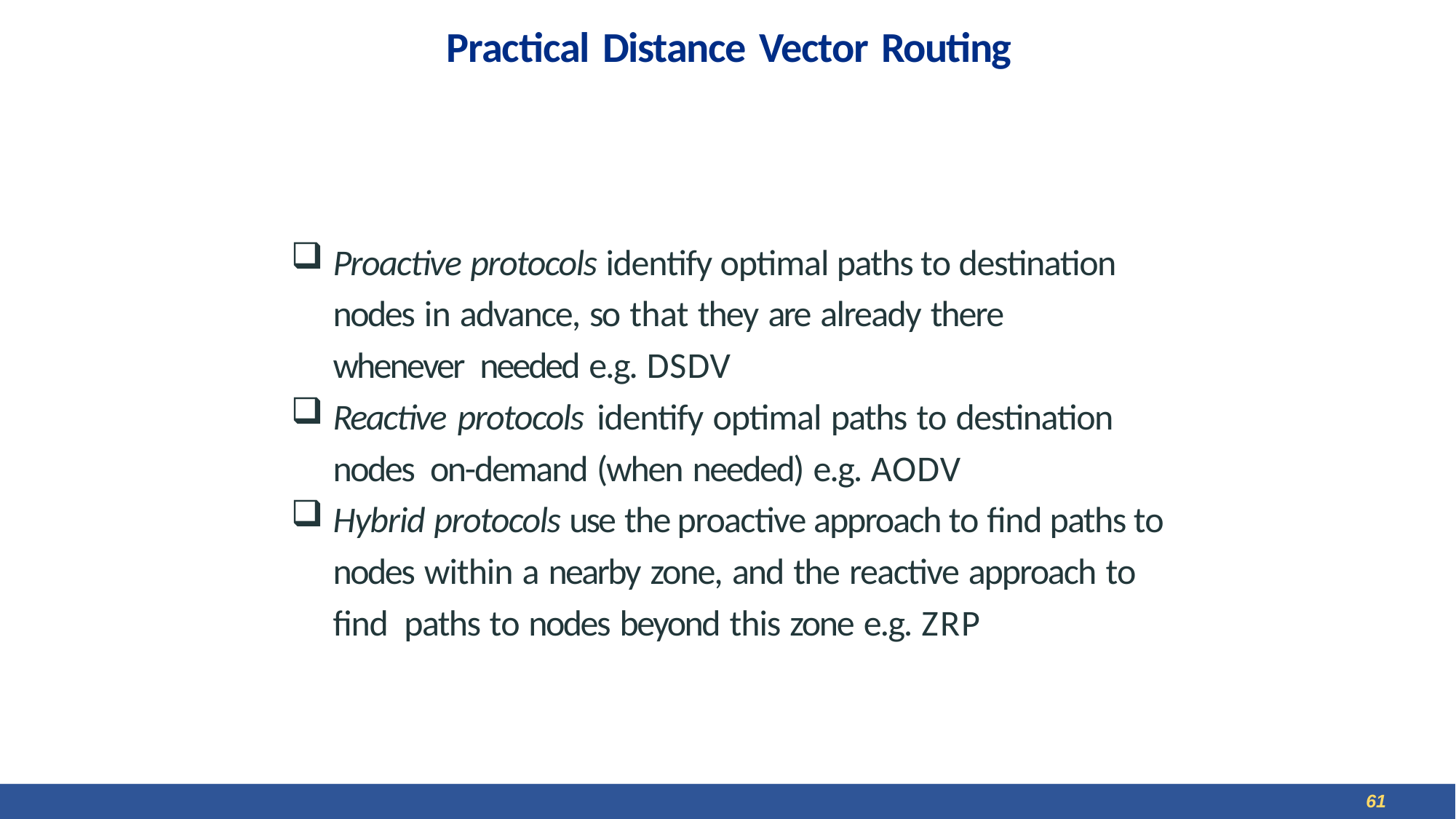

# Practical Distance Vector Routing
Proactive protocols identify optimal paths to destination  nodes in advance, so that they are already there whenever  needed e.g. DSDV
Reactive protocols identify optimal paths to destination nodes  on-demand (when needed) e.g. AODV
Hybrid protocols use the proactive approach to find paths to  nodes within a nearby zone, and the reactive approach to find  paths to nodes beyond this zone e.g. ZRP